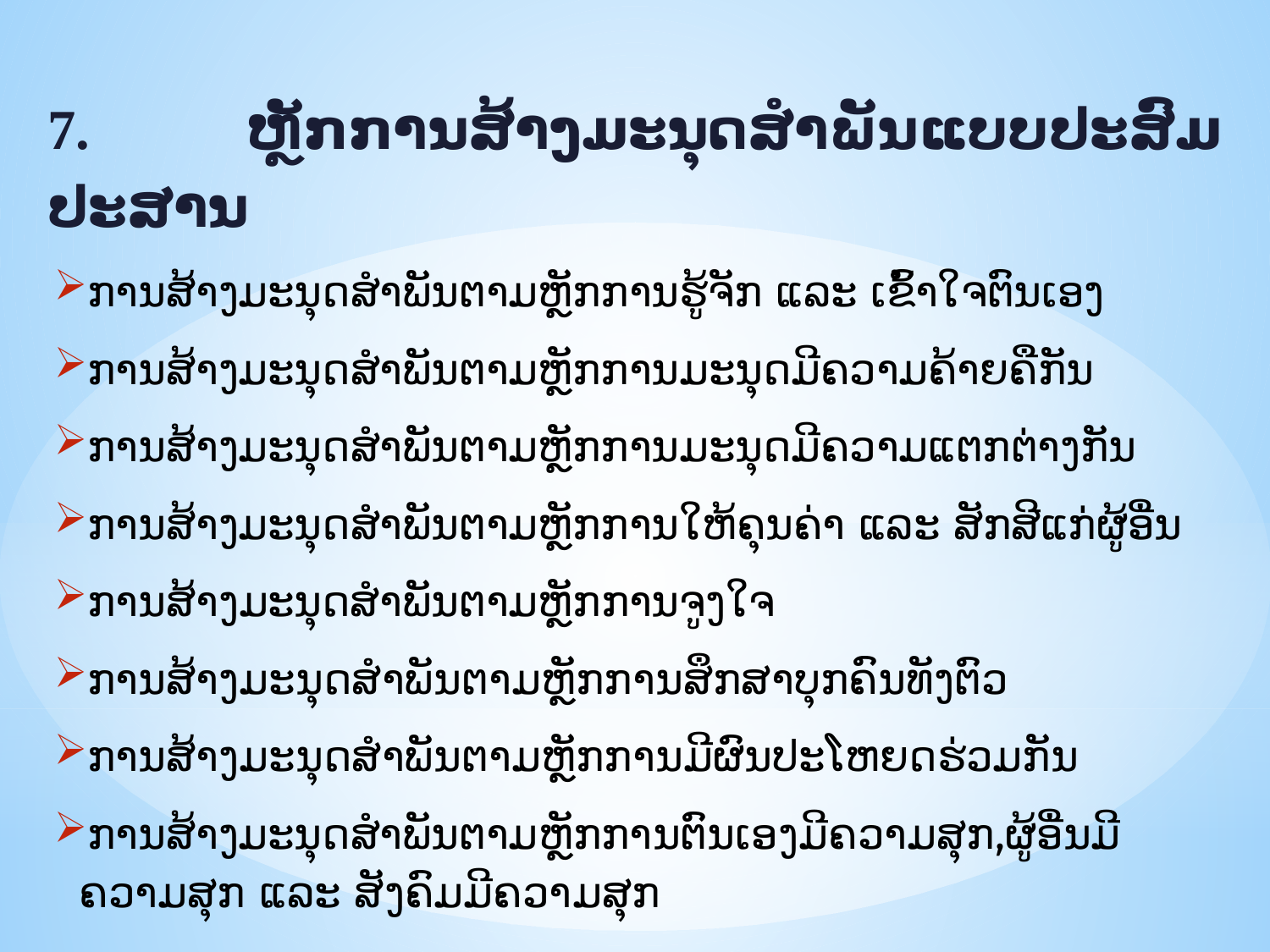

7. ຫຼັກການສ້າງມະນຸດສໍາພັນແບບປະສົມປະສານ
ການສ້າງມະນຸດສຳພັນຕາມຫຼັກການຮູ້ຈັກ ແລະ ເຂົ້າໃຈຕົນເອງ
ການສ້າງມະນຸດສຳພັນຕາມຫຼັກການມະນຸດມີຄວາມຄ້າຍຄືກັນ
ການສ້າງມະນຸດສຳພັນຕາມຫຼັກການມະນຸດມີຄວາມແຕກຕ່າງກັນ
ການສ້າງມະນຸດສຳພັນຕາມຫຼັກການໃຫ້ຄຸນຄ່າ ແລະ ສັກສີແກ່ຜູ້ອື່ນ
ການສ້າງມະນຸດສໍາພັນຕາມຫຼັກການຈູງໃຈ
ການສ້າງມະນຸດສໍາພັນຕາມຫຼັກການສຶກສາບຸກຄົນທັງຕົວ
ການສ້າງມະນຸດສໍາພັນຕາມຫຼັກການມີຜົນປະໂຫຍດຮ່ວມກັນ
ການສ້າງມະນຸດສຳພັນຕາມຫຼັກການຕົນເອງມີຄວາມສຸກ,ຜູ້ອື່ນມີຄວາມສຸກ ແລະ ສັງຄົມມີຄວາມສຸກ